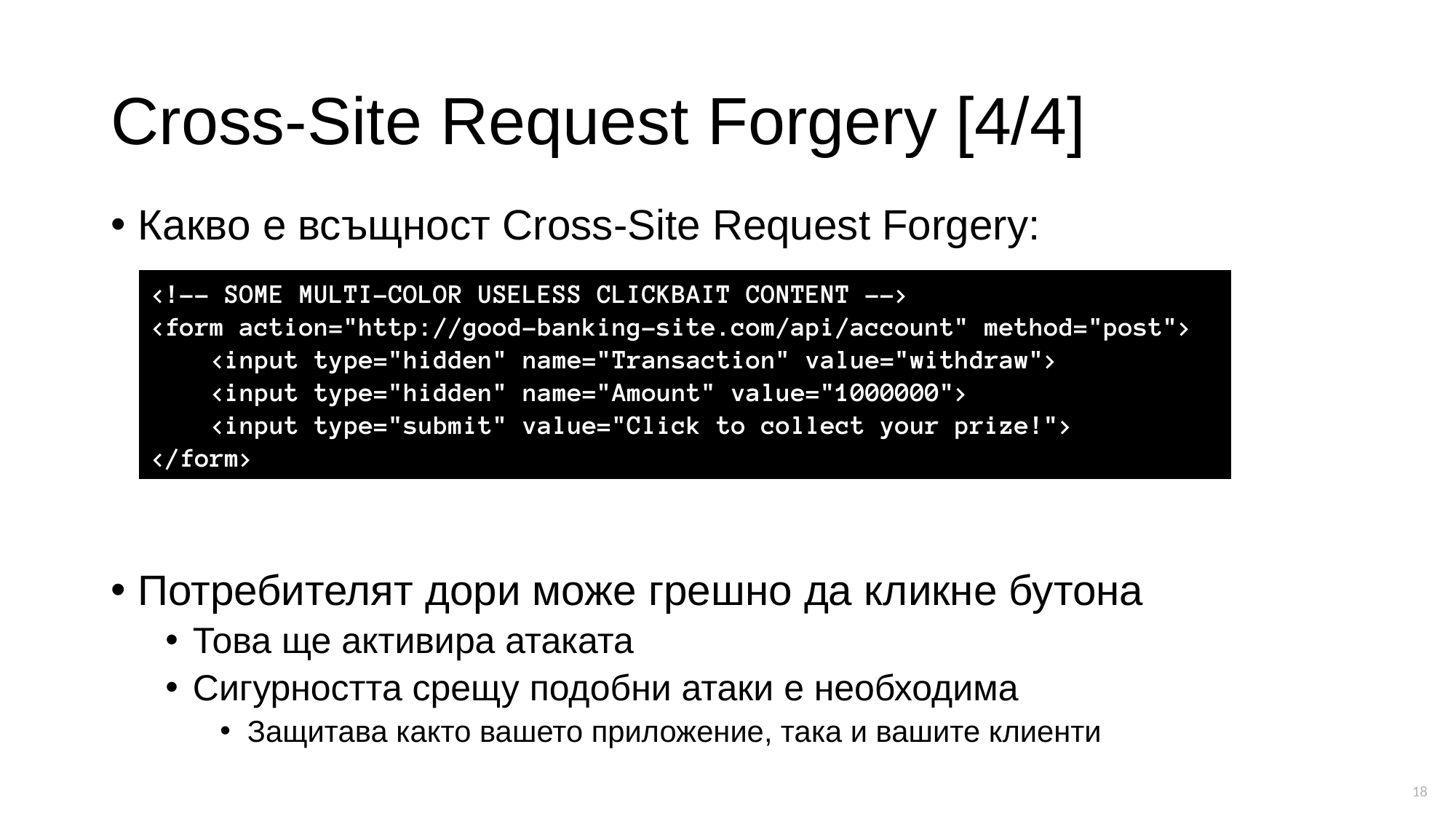

# Cross-Site Request Forgery [4/4]
Какво е всъщност Cross-Site Request Forgery:

Потребителят дори може грешно да кликне бутона
Това ще активира атаката
Сигурността срещу подобни атаки е необходима
Защитава както вашето приложение, така и вашите клиенти
<!-- SOME MULTI-COLOR USELESS CLICKBAIT CONTENT -->
<form action="http://good-banking-site.com/api/account" method="post">
    <input type="hidden" name="Transaction" value="withdraw">
    <input type="hidden" name="Amount" value="1000000">
    <input type="submit" value="Click to collect your prize!">
</form>
18